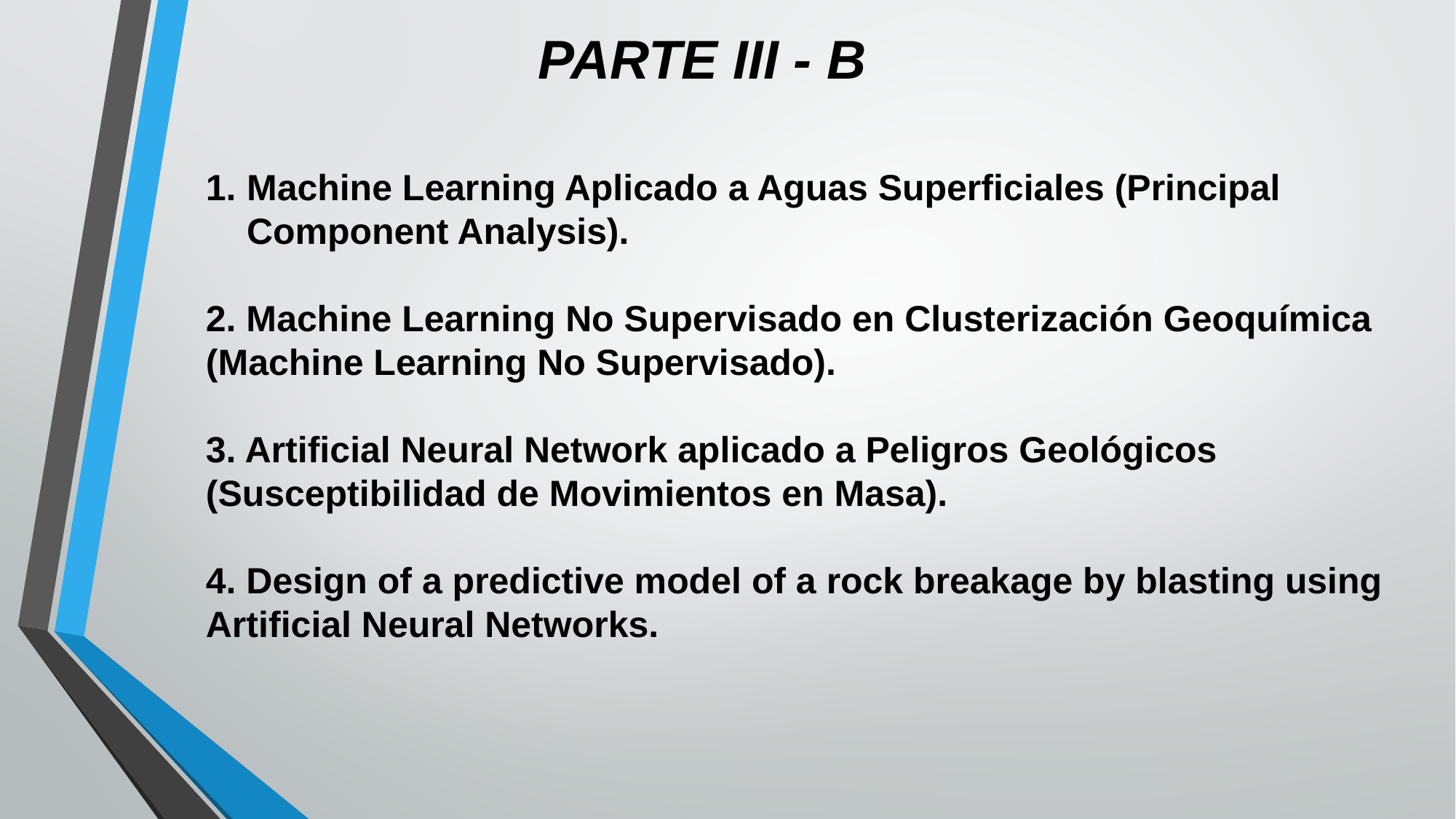

PARTE III - B
Machine Learning Aplicado a Aguas Superficiales (Principal Component Analysis).

2. Machine Learning No Supervisado en Clusterización Geoquímica (Machine Learning No Supervisado).

3. Artificial Neural Network aplicado a Peligros Geológicos (Susceptibilidad de Movimientos en Masa).

4. Design of a predictive model of a rock breakage by blasting using Artificial Neural Networks.